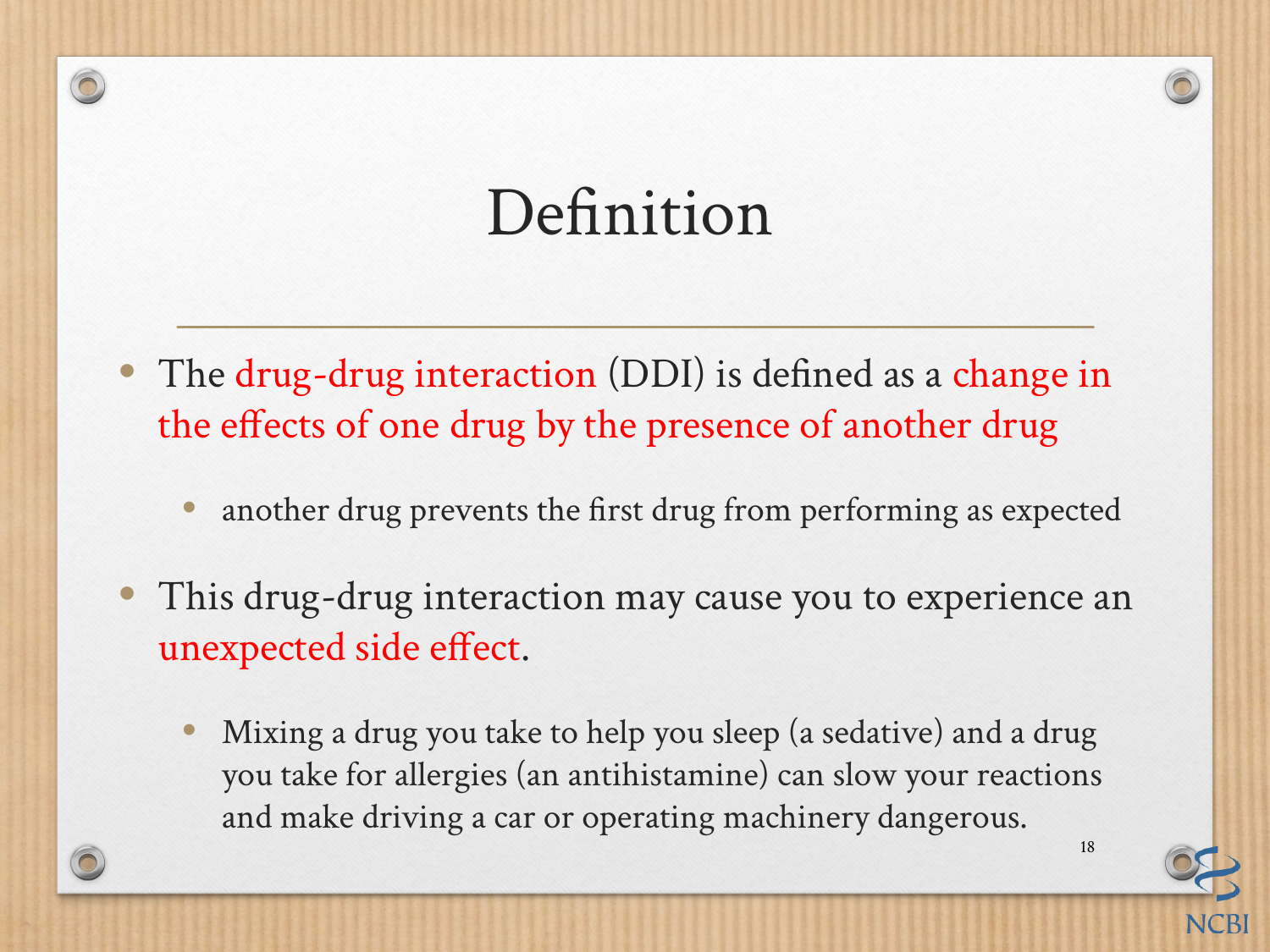

# Definition
The drug-drug interaction (DDI) is defined as a change in the effects of one drug by the presence of another drug
another drug prevents the first drug from performing as expected
This drug-drug interaction may cause you to experience an unexpected side effect.
Mixing a drug you take to help you sleep (a sedative) and a drug you take for allergies (an antihistamine) can slow your reactions and make driving a car or operating machinery dangerous.
18